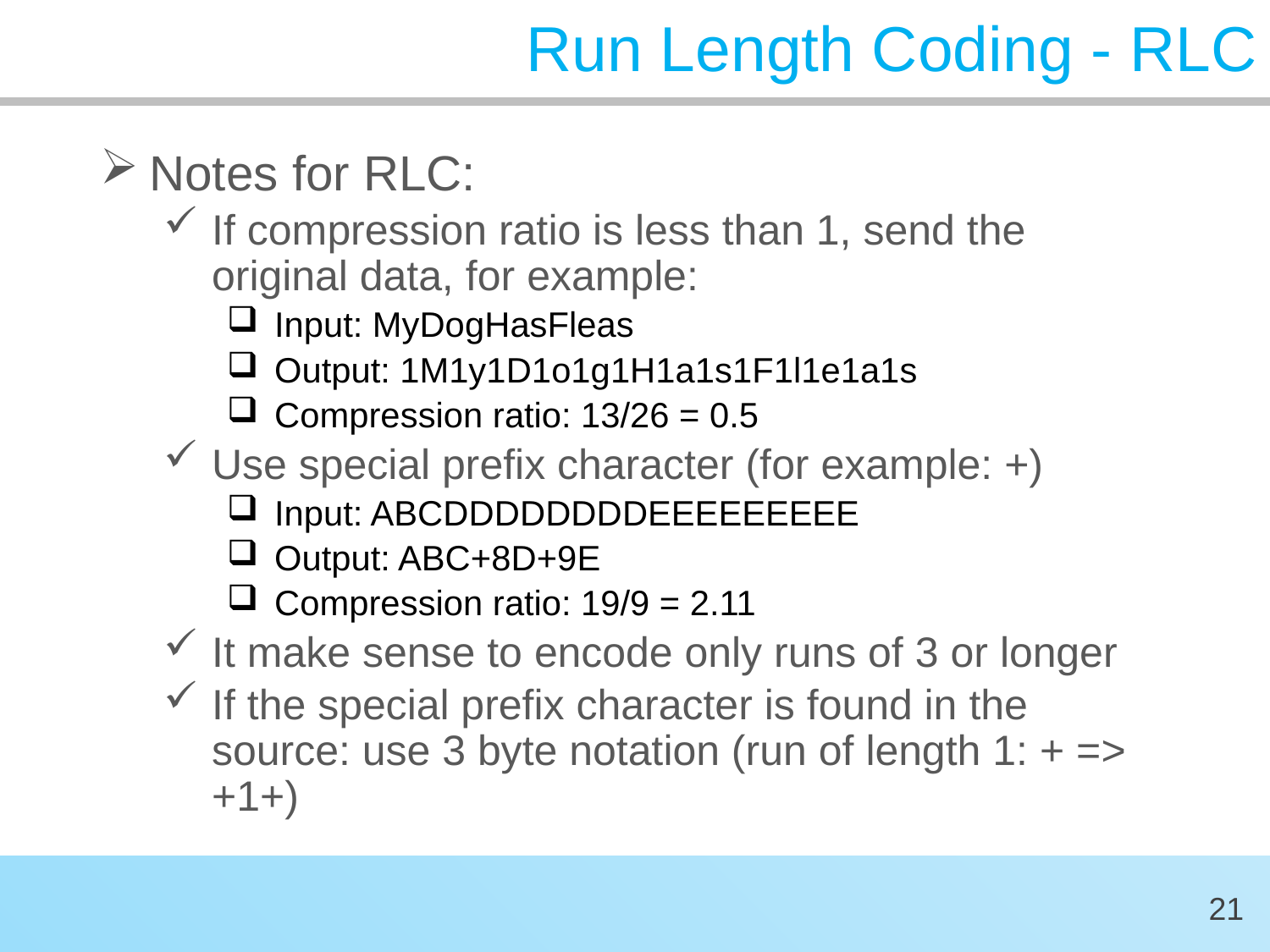

# Run Length Coding - RLC
Notes for RLC:
If compression ratio is less than 1, send the original data, for example:
Input: MyDogHasFleas
Output: 1M1y1D1o1g1H1a1s1F1l1e1a1s
Compression ratio: 13/26 = 0.5
Use special prefix character (for example: +)
Input: ABCDDDDDDDDEEEEEEEEE
Output: ABC+8D+9E
Compression ratio: 19/9 = 2.11
It make sense to encode only runs of 3 or longer
If the special prefix character is found in the source: use 3 byte notation (run of length 1: + => +1+)
21